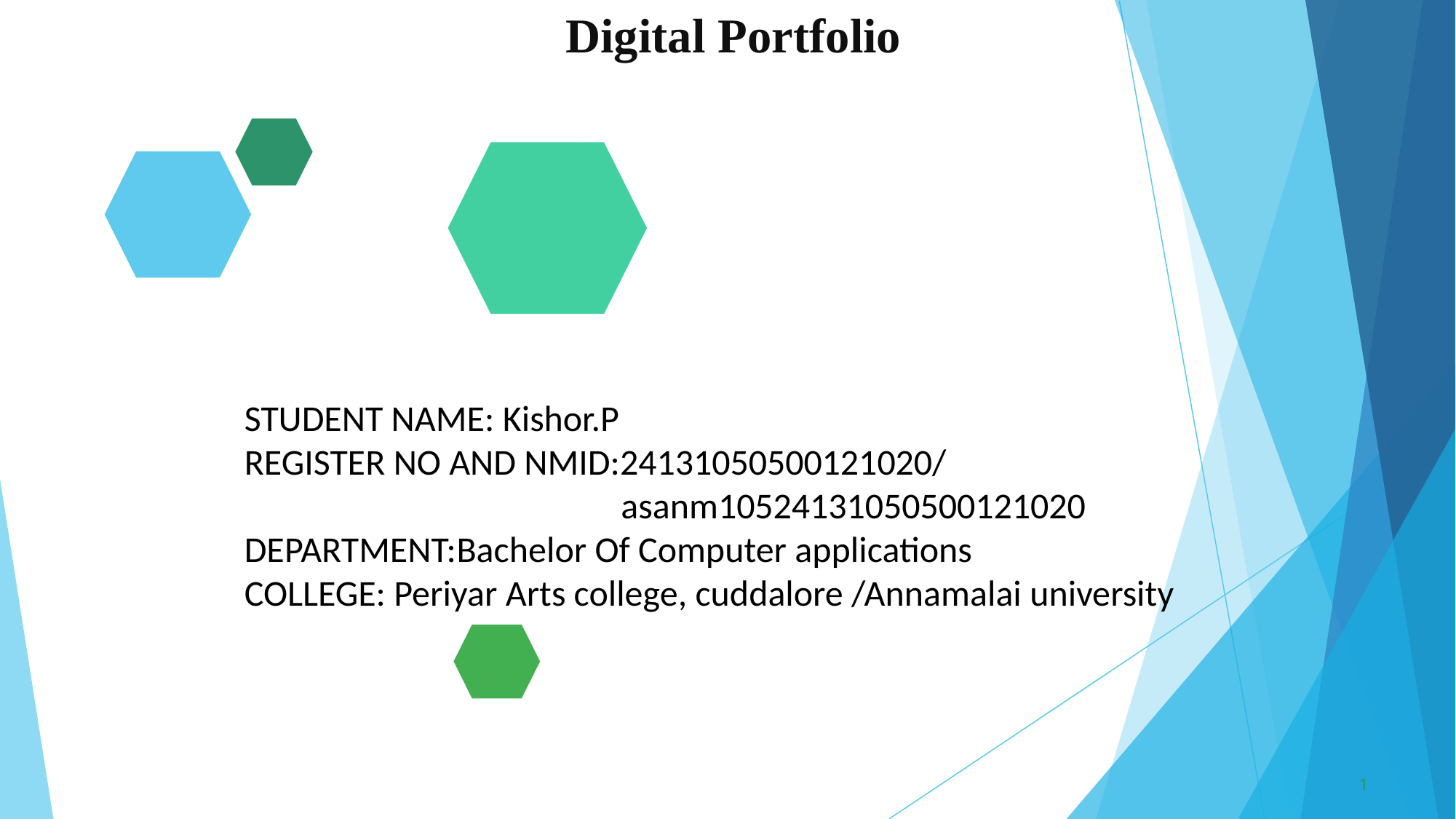

Digital Portfolio

STUDENT NAME: Kishor.P
REGISTER NO AND NMID:24131050500121020/
                                              asanm10524131050500121020
DEPARTMENT:Bachelor Of Computer applications
COLLEGE: Periyar Arts college, cuddalore /Annamalai university

1